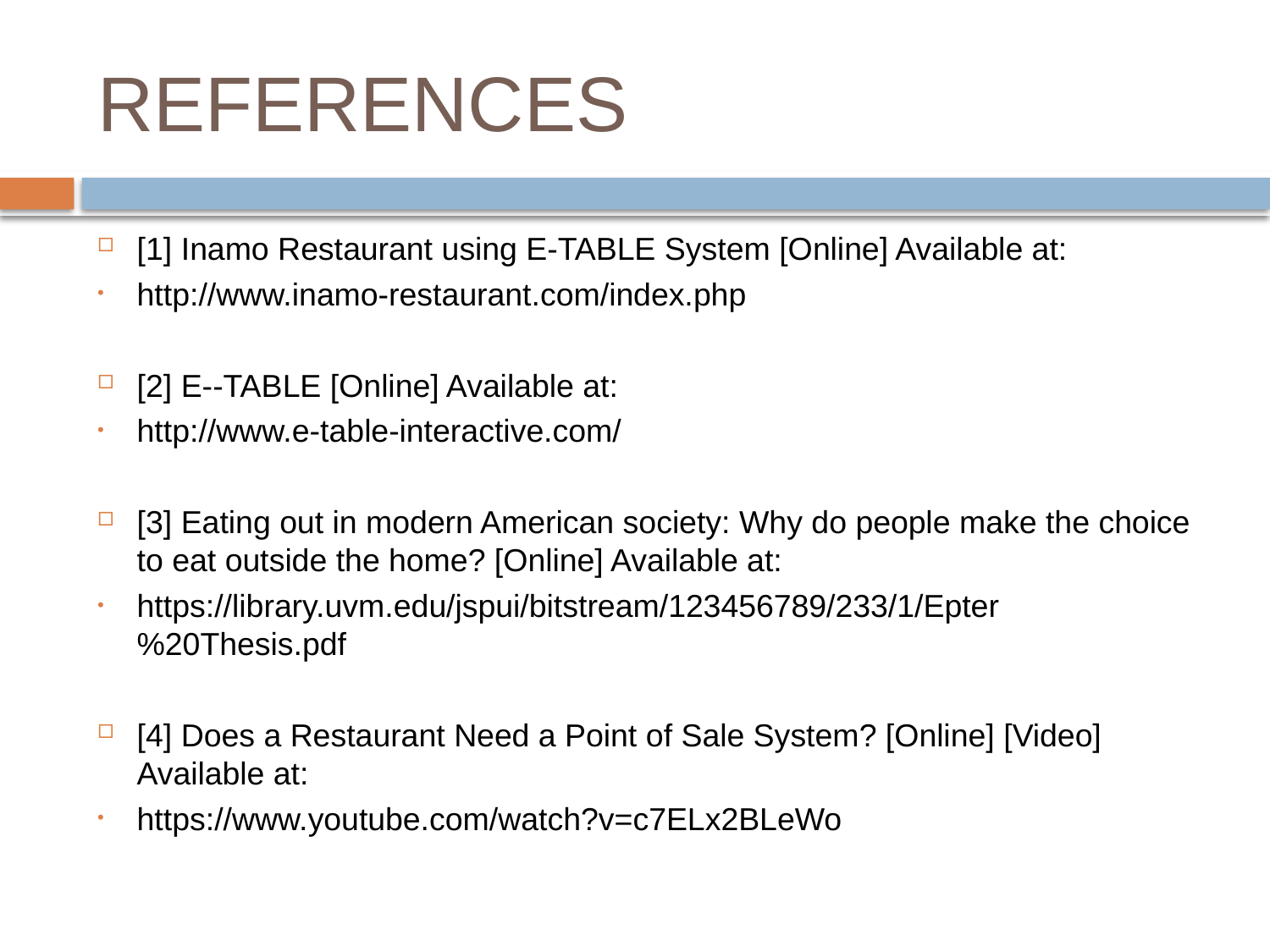

# REFERENCES
[1] Inamo Restaurant using E-TABLE System [Online] Available at:
http://www.inamo-restaurant.com/index.php

[2] E-‐TABLE [Online] Available at:
http://www.e-table-interactive.com/

[3] Eating out in modern American society: Why do people make the choice to eat outside the home? [Online] Available at:
https://library.uvm.edu/jspui/bitstream/123456789/233/1/Epter%20Thesis.pdf

[4] Does a Restaurant Need a Point of Sale System? [Online] [Video] Available at:
https://www.youtube.com/watch?v=c7ELx2BLeWo